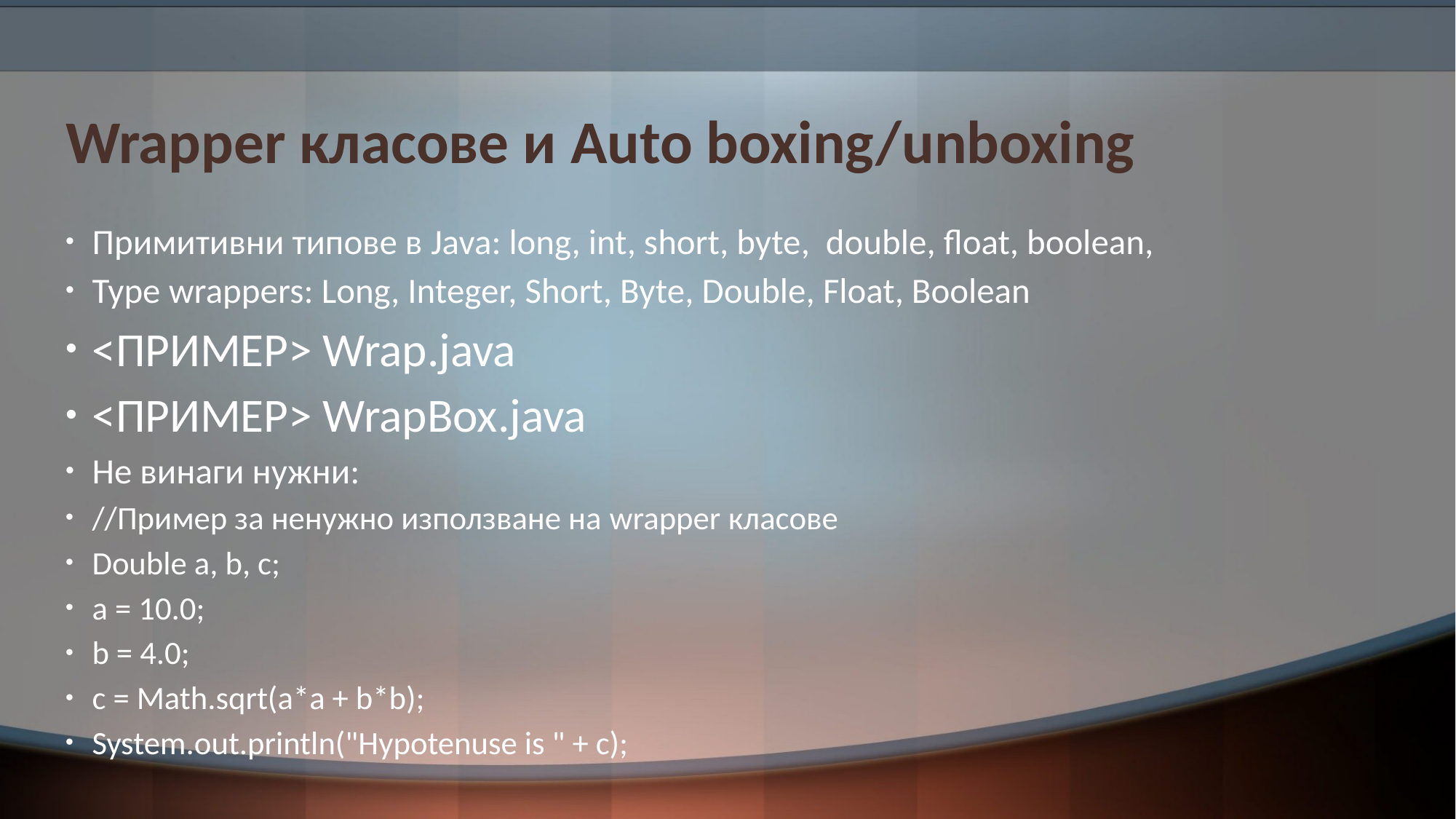

# Wrapper класове и Auto boxing/unboxing
Примитивни типове в Java: long, int, short, byte,  double, float, boolean,
Type wrappers: Long, Integer, Short, Byte, Double, Float, Boolean
<ПРИМЕР> Wrap.java
<ПРИМЕР> WrapBox.java
Не винаги нужни:
//Пример за ненужно използване на wrapper класове
Double a, b, c;
a = 10.0;
b = 4.0;
c = Math.sqrt(a*a + b*b);
System.out.println("Hypotenuse is " + c);